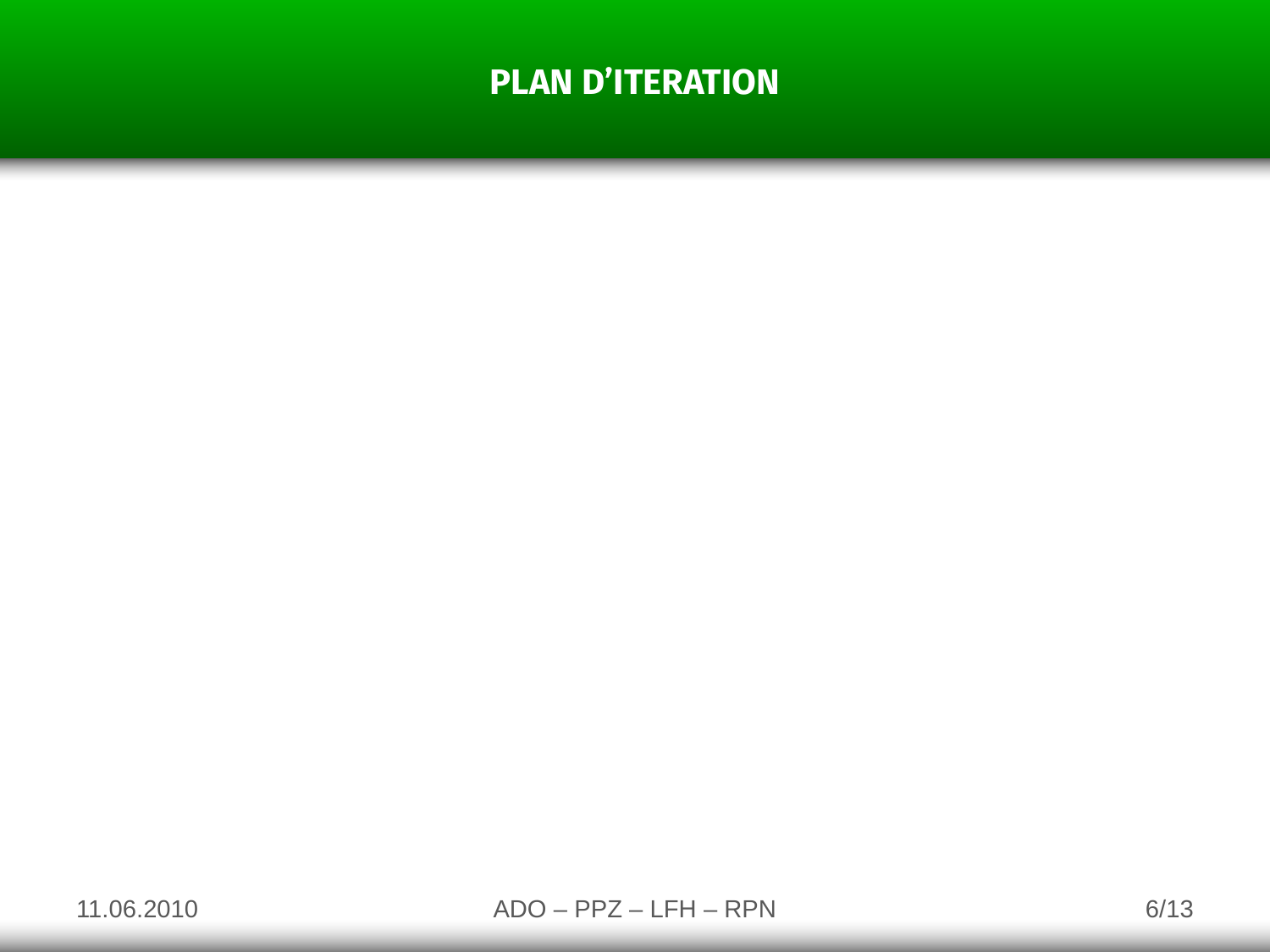

PLAN D’ITERATION

11.06.2010
ADO – PPZ – LFH – RPN
6/13